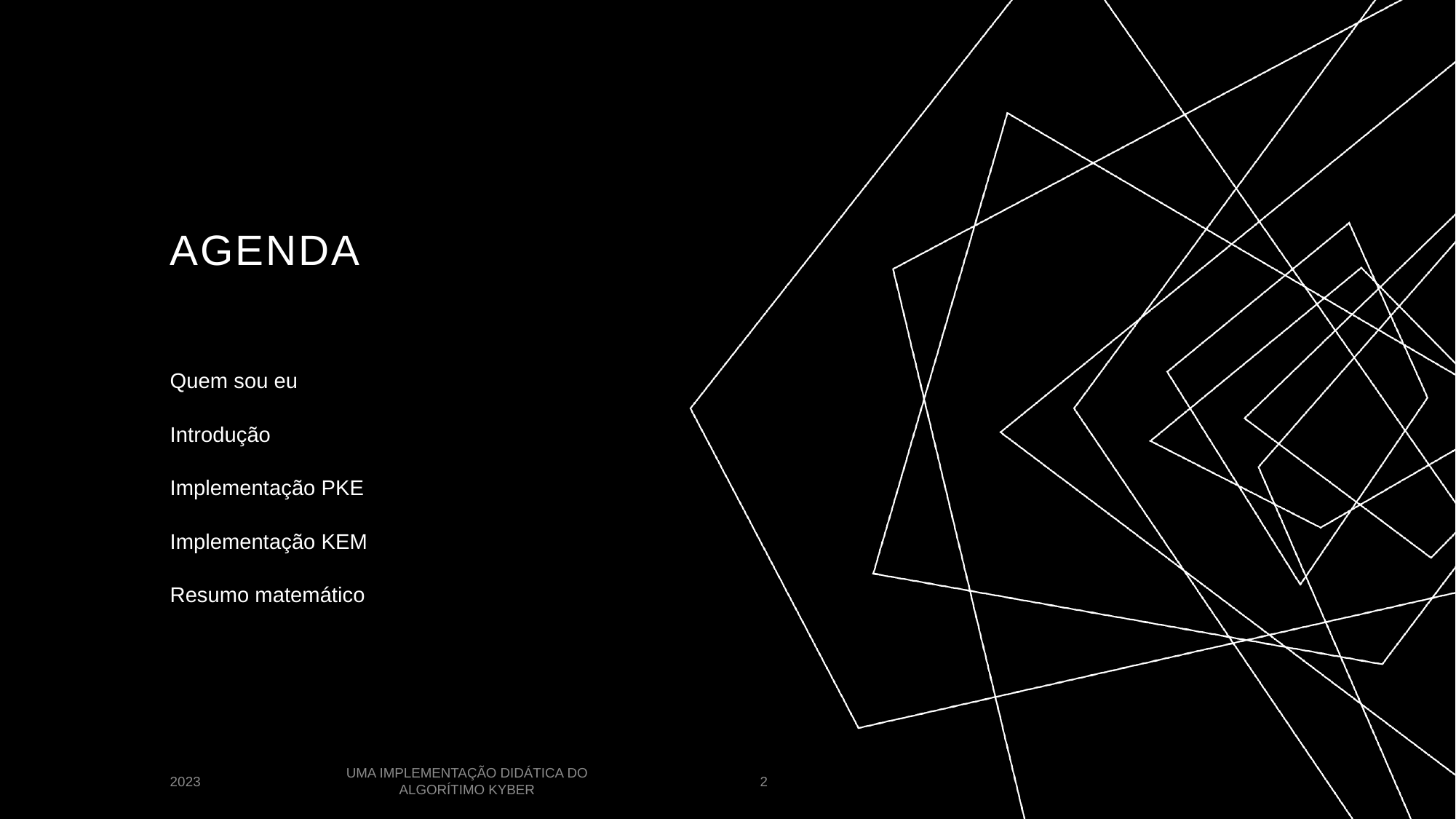

# AGENDA
Quem sou eu
Introdução
Implementação PKE
Implementação KEM
Resumo matemático
UMA IMPLEMENTAÇÃO DIDÁTICA DO ALGORÍTIMO KYBER
2023
2